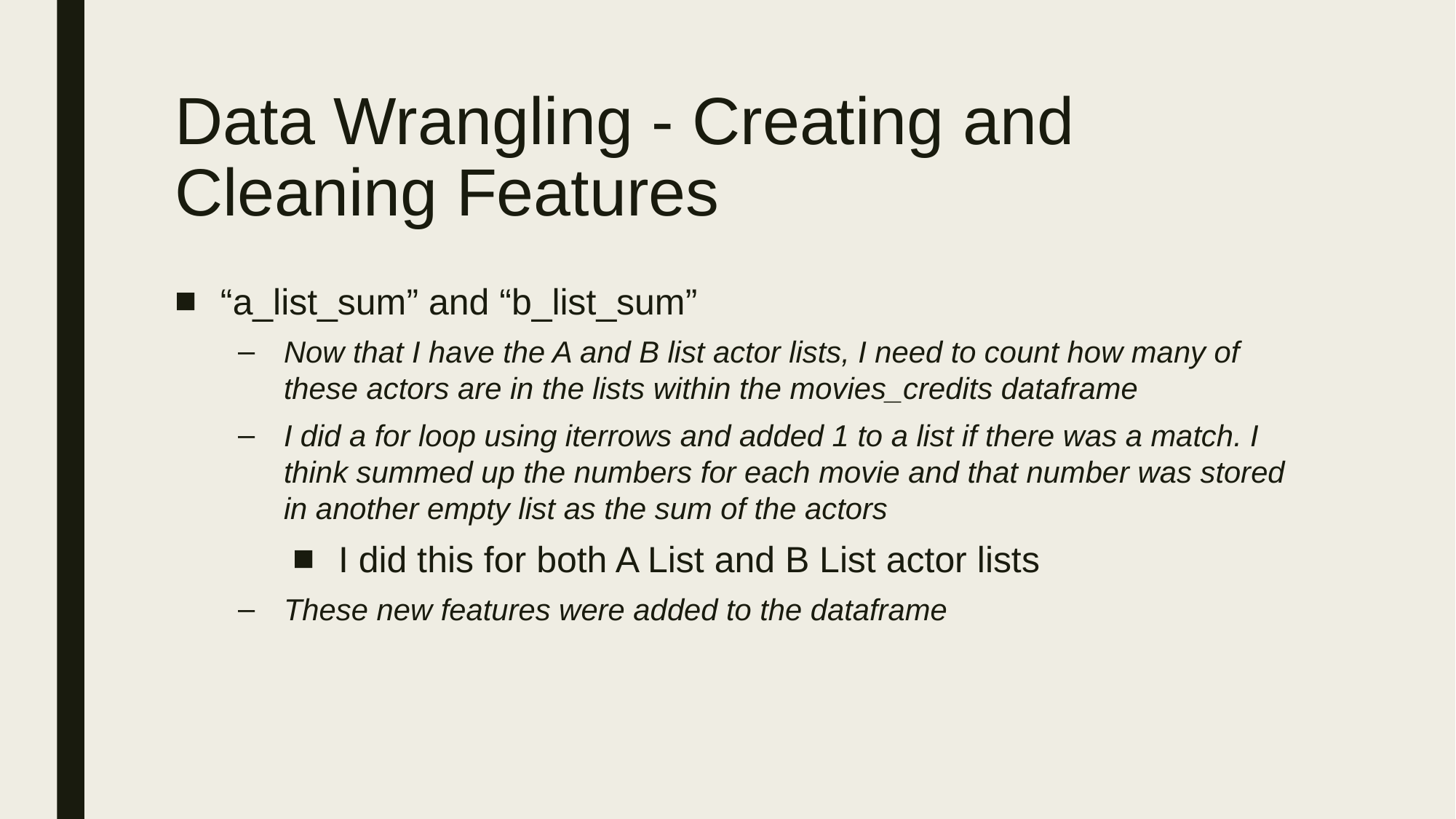

# Data Wrangling - Creating and Cleaning Features
“a_list_sum” and “b_list_sum”
Now that I have the A and B list actor lists, I need to count how many of these actors are in the lists within the movies_credits dataframe
I did a for loop using iterrows and added 1 to a list if there was a match. I think summed up the numbers for each movie and that number was stored in another empty list as the sum of the actors
I did this for both A List and B List actor lists
These new features were added to the dataframe